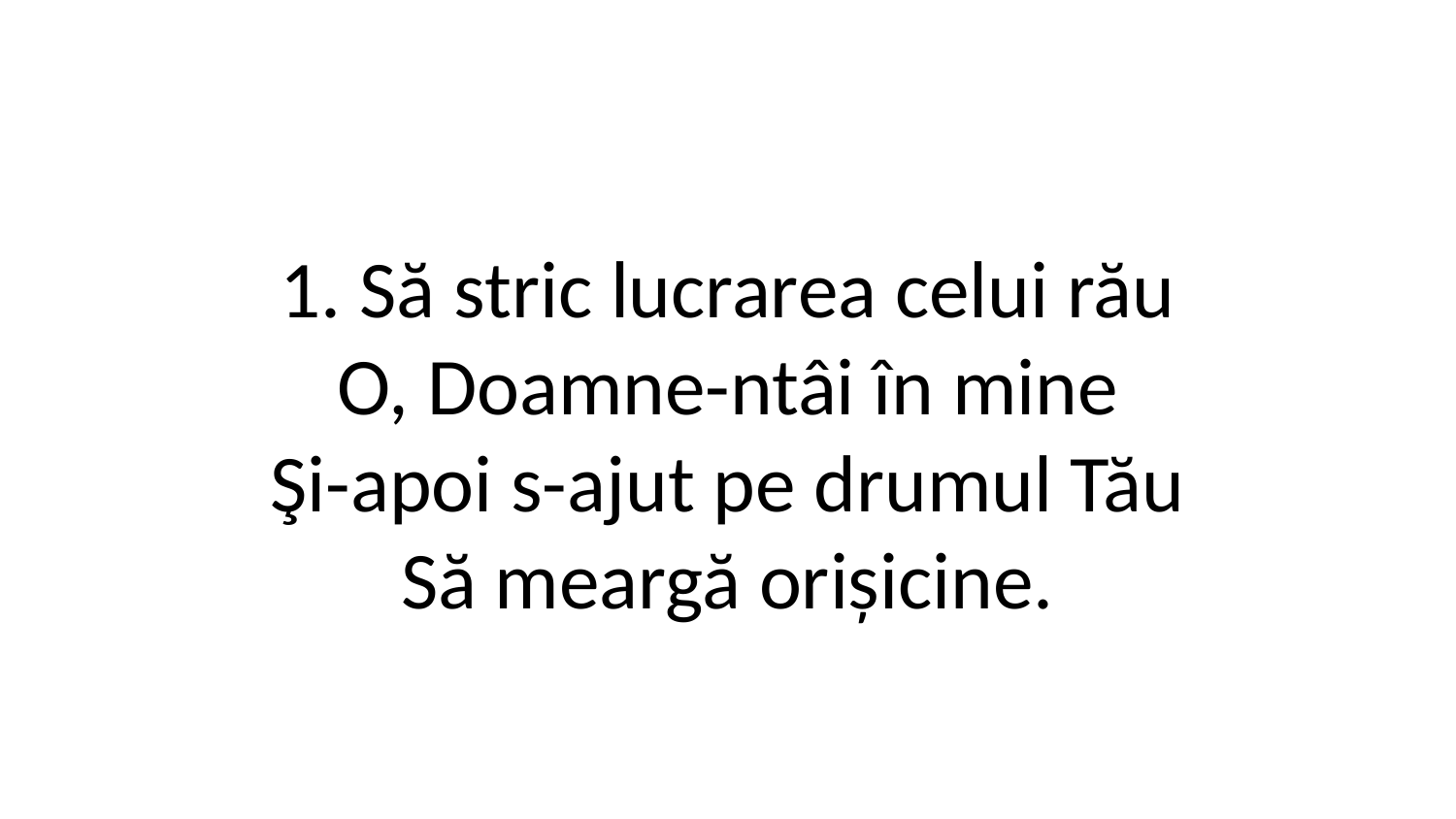

1. Să stric lucrarea celui rău
O, Doamne-ntâi în mine
Şi-apoi s-ajut pe drumul Tău
Să meargă orișicine.